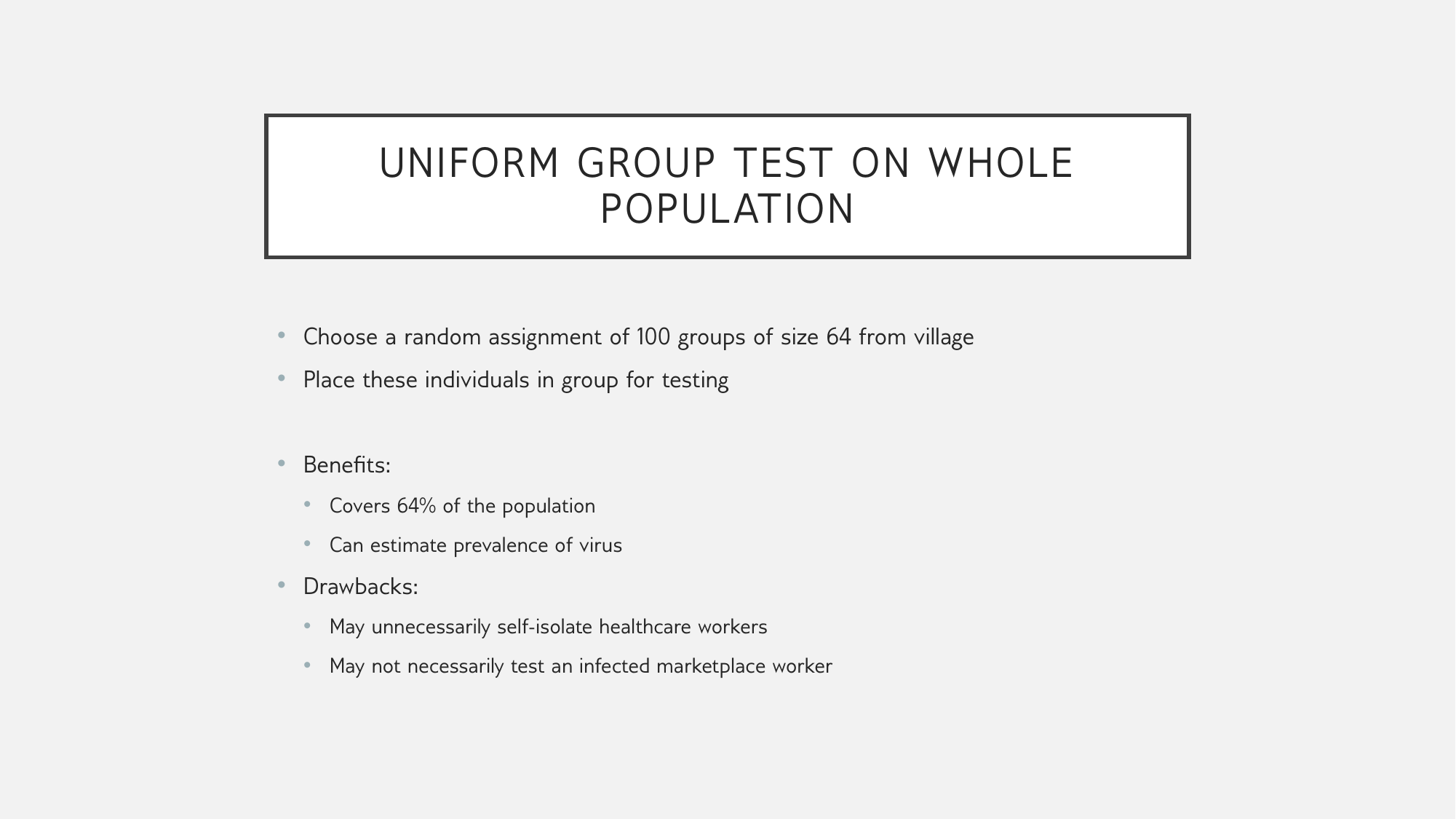

# Uniform Group Test on Whole Population
Choose a random assignment of 100 groups of size 64 from village
Place these individuals in group for testing

Benefits:
Covers 64% of the population
Can estimate prevalence of virus
Drawbacks:
May unnecessarily self-isolate healthcare workers
May not necessarily test an infected marketplace worker